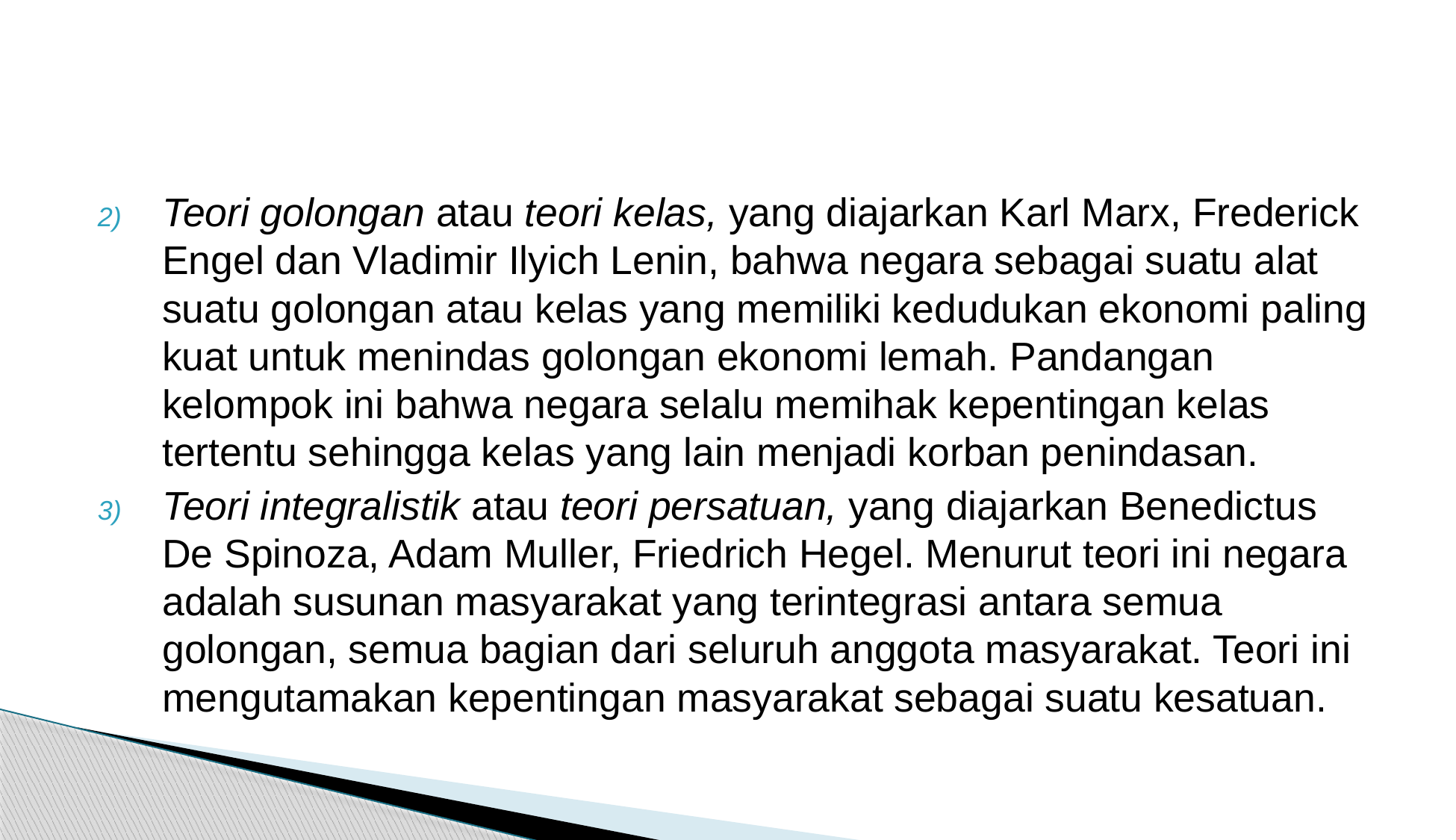

#
Teori golongan atau teori kelas, yang diajarkan Karl Marx, Frederick Engel dan Vladimir Ilyich Lenin, bahwa negara sebagai suatu alat suatu golongan atau kelas yang memiliki kedudukan ekonomi paling kuat untuk menindas golongan ekonomi lemah. Pandangan kelompok ini bahwa negara selalu memihak kepentingan kelas tertentu sehingga kelas yang lain menjadi korban penindasan.
Teori integralistik atau teori persatuan, yang diajarkan Benedictus De Spinoza, Adam Muller, Friedrich Hegel. Menurut teori ini negara adalah susunan masyarakat yang terintegrasi antara semua golongan, semua bagian dari seluruh anggota masyarakat. Teori ini mengutamakan kepentingan masyarakat sebagai suatu kesatuan.